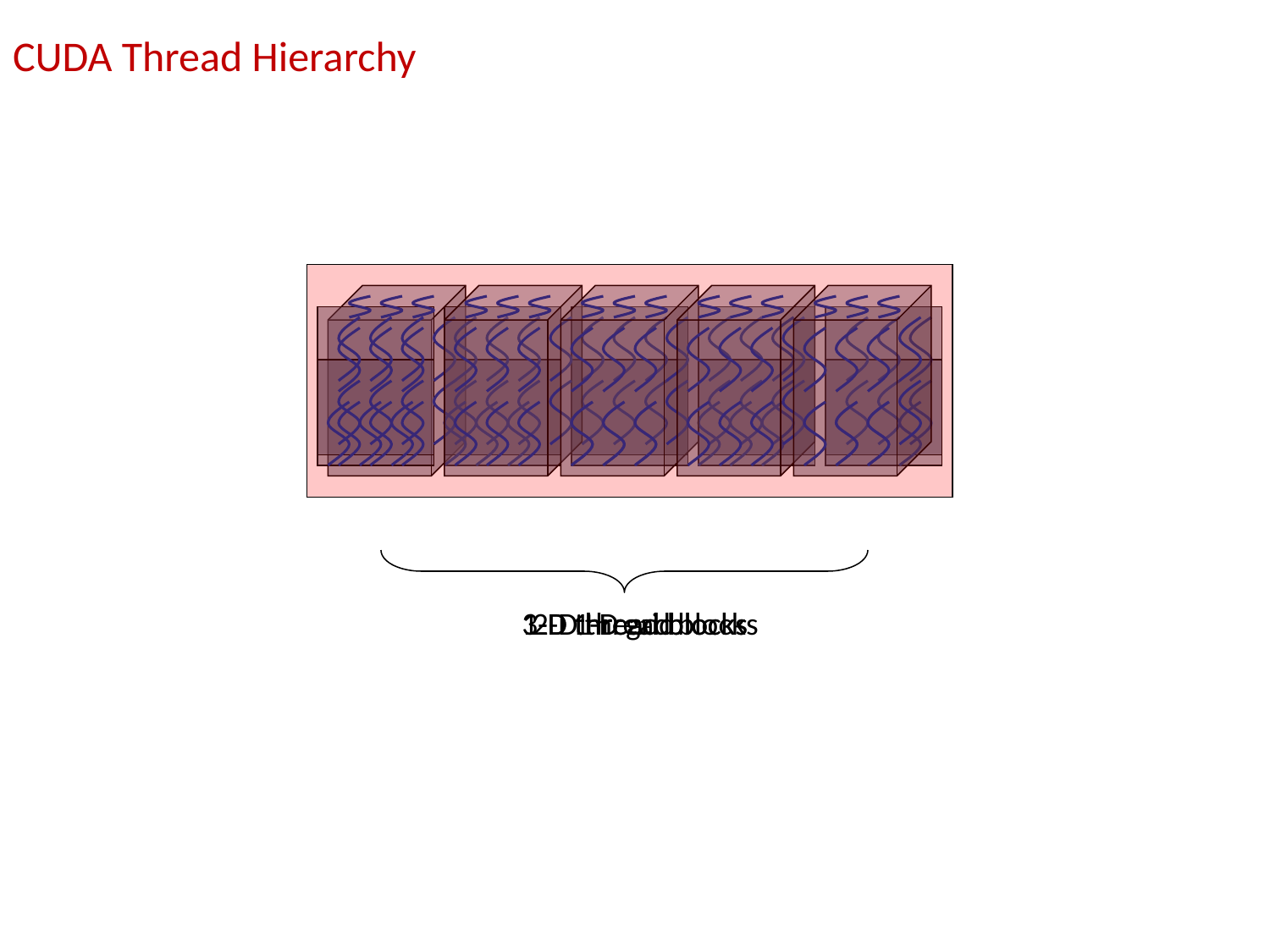

# CUDA Thread Hierarchy

1-D grid
1-D thread blocks
3-D thread blocks
2-D thread blocks